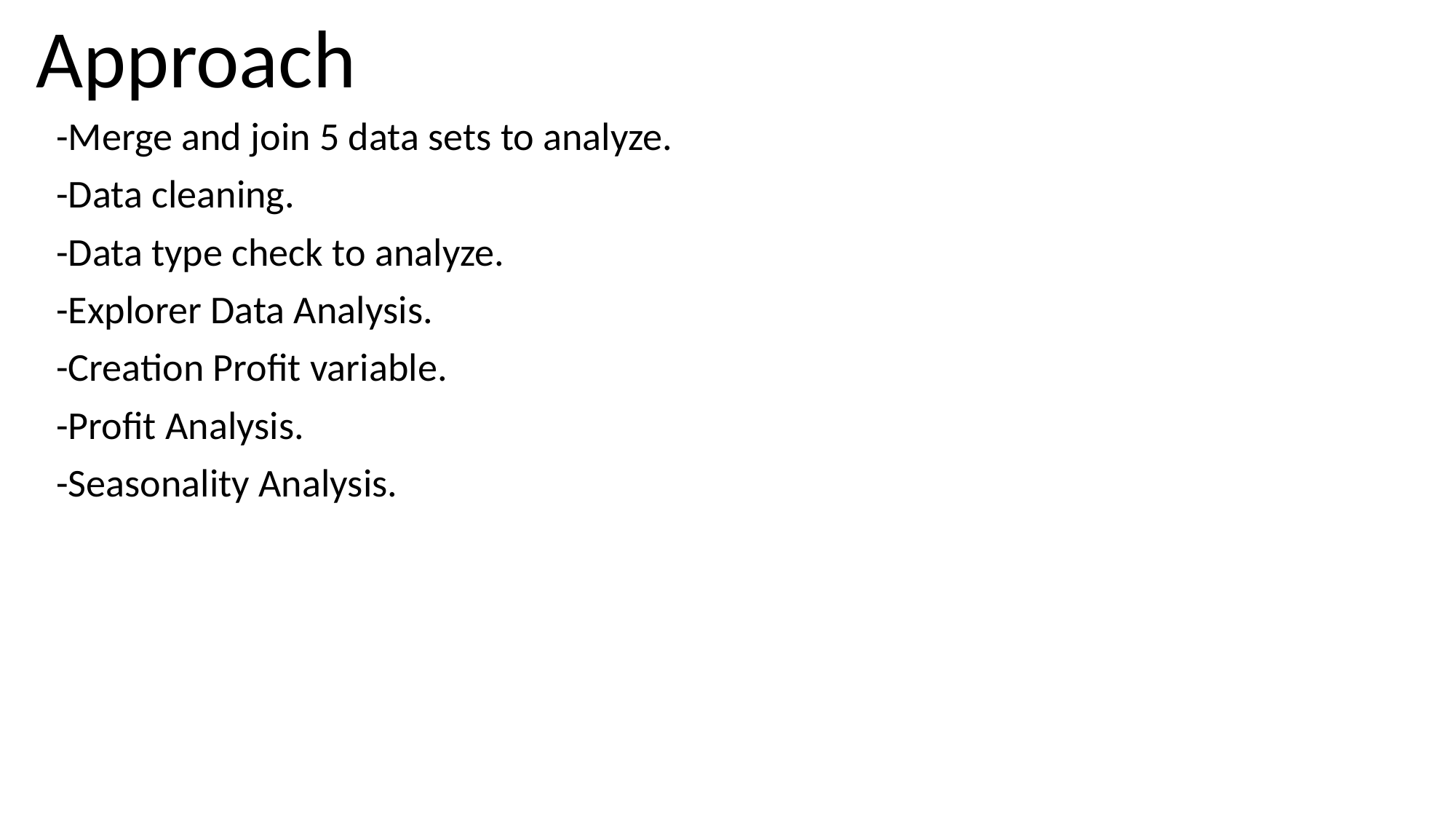

# Approach
-Merge and join 5 data sets to analyze.
-Data cleaning.
-Data type check to analyze.
-Explorer Data Analysis.
-Creation Profit variable.
-Profit Analysis.
-Seasonality Analysis.